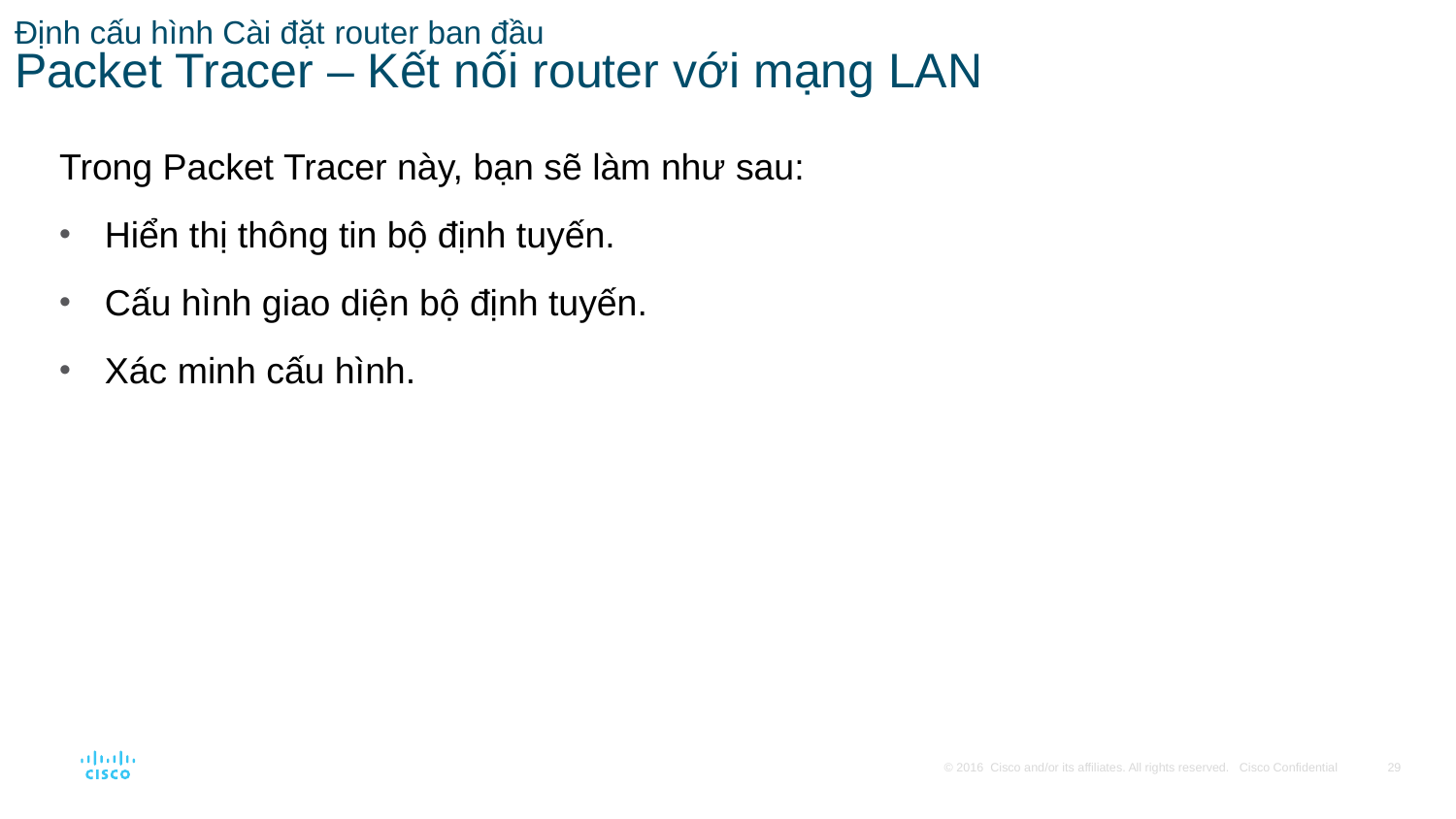

# Định cấu hình Cài đặt router ban đầu Packet Tracer – Kết nối router với mạng LAN
Trong Packet Tracer này, bạn sẽ làm như sau:
Hiển thị thông tin bộ định tuyến.
Cấu hình giao diện bộ định tuyến.
Xác minh cấu hình.